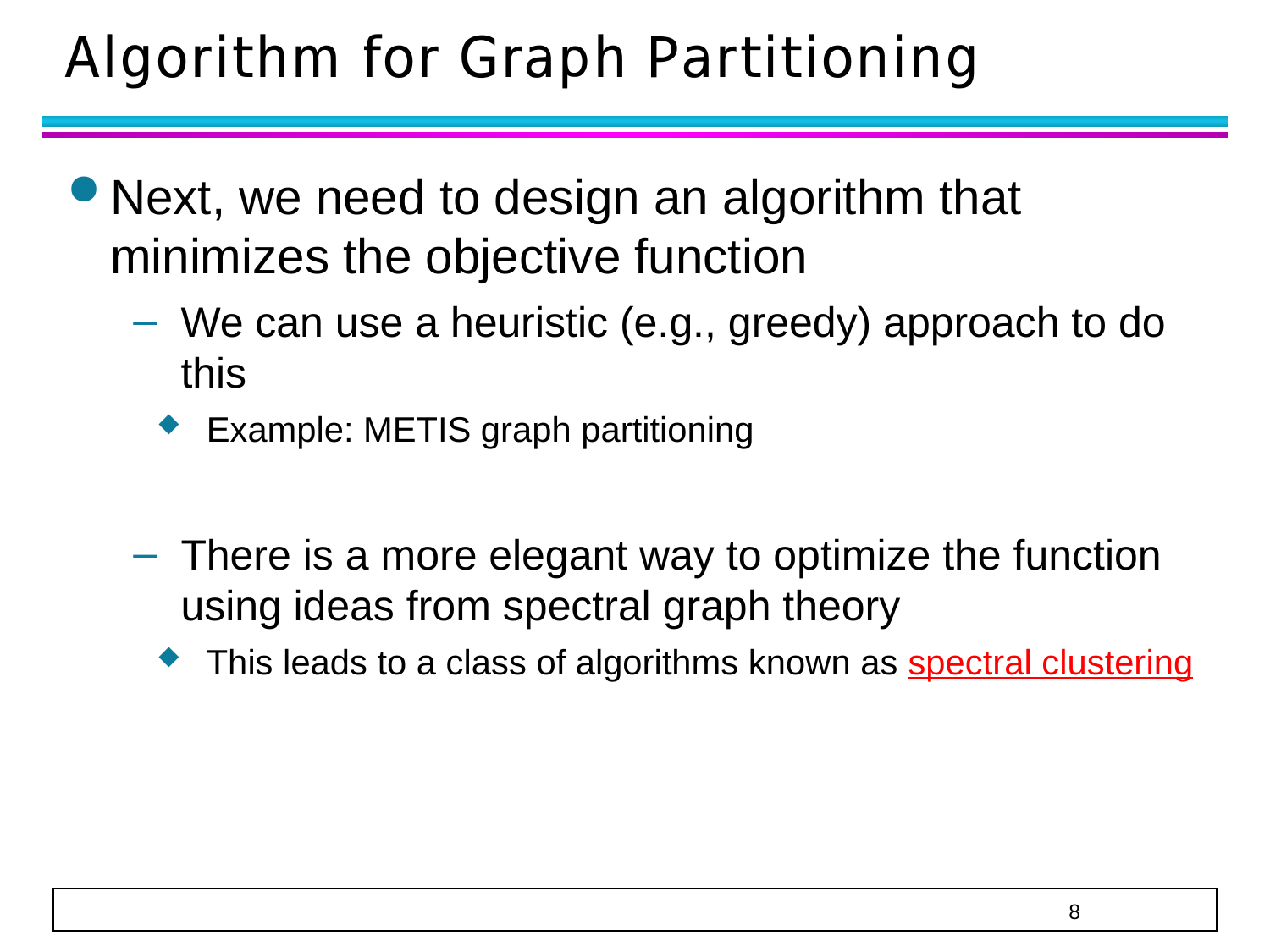

Algorithm for Graph Partitioning
Next, we need to design an algorithm that minimizes the objective function
We can use a heuristic (e.g., greedy) approach to do this
 Example: METIS graph partitioning

There is a more elegant way to optimize the function using ideas from spectral graph theory
 This leads to a class of algorithms known as spectral clustering